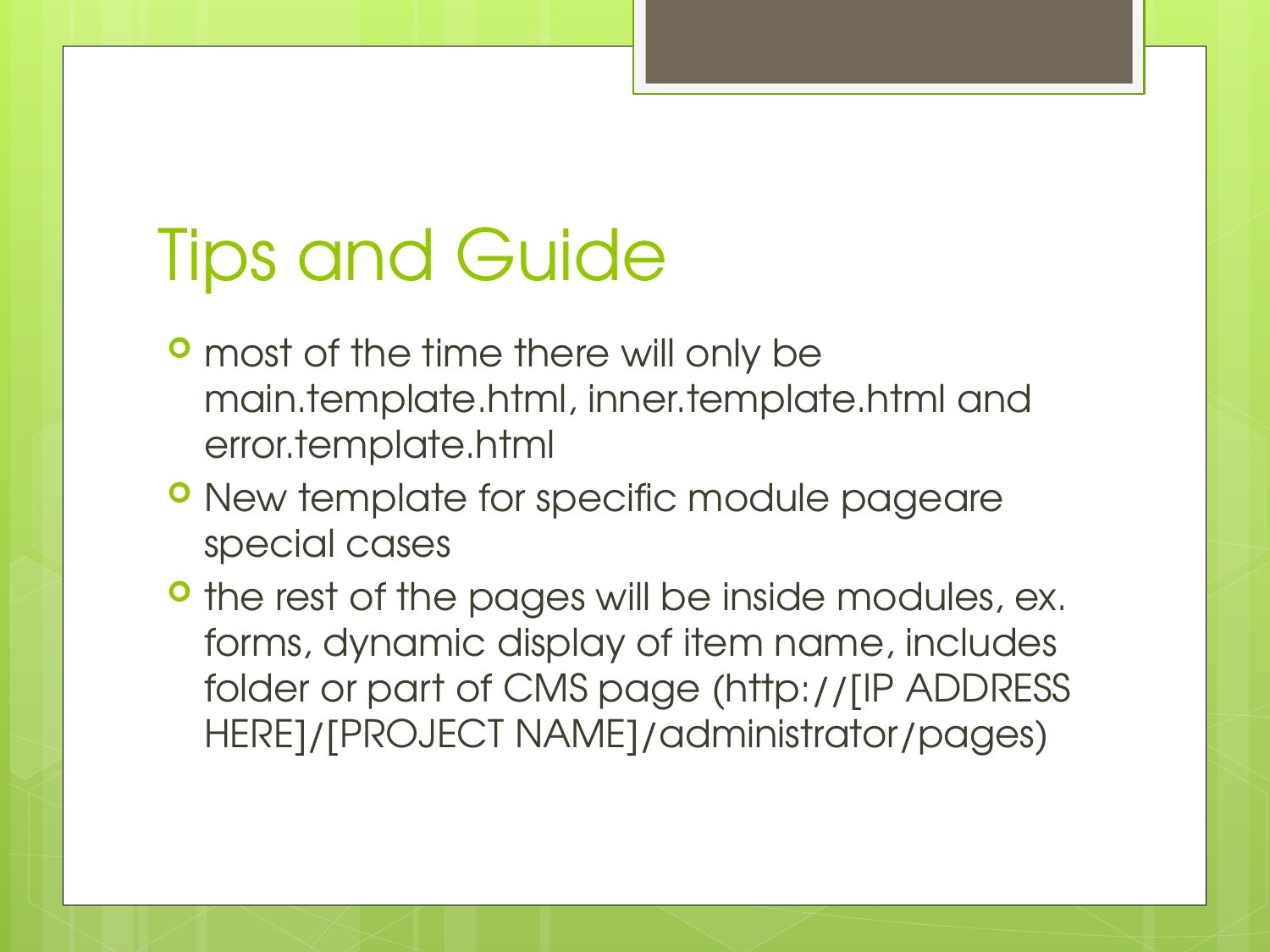

# Tips and Guide
most of the time there will only be main.template.html, inner.template.html and error.template.html
New template for specific module pageare special cases
the rest of the pages will be inside modules, ex. forms, dynamic display of item name, includes folder or part of CMS page (http://[IP ADDRESS HERE]/[PROJECT NAME]/administrator/pages)